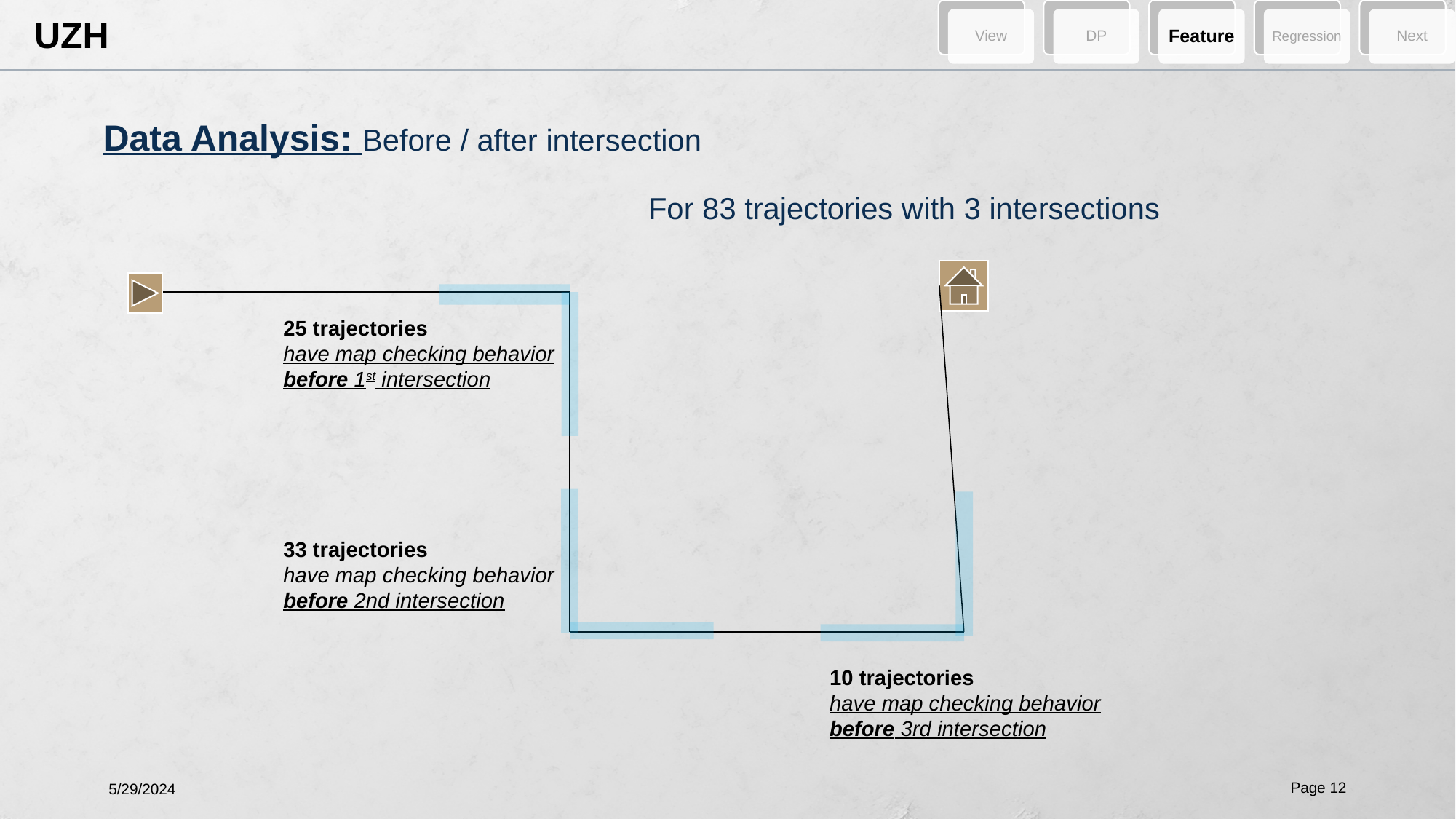

View
DP
Feature
Regression
Next
Data Analysis: Before / after intersection
For 83 trajectories with 3 intersections

25 trajectories
have map checking behavior before 1st intersection

33 trajectories
have map checking behavior before 2nd intersection

10 trajectories
have map checking behavior before 3rd intersection
Page 12
5/29/2024